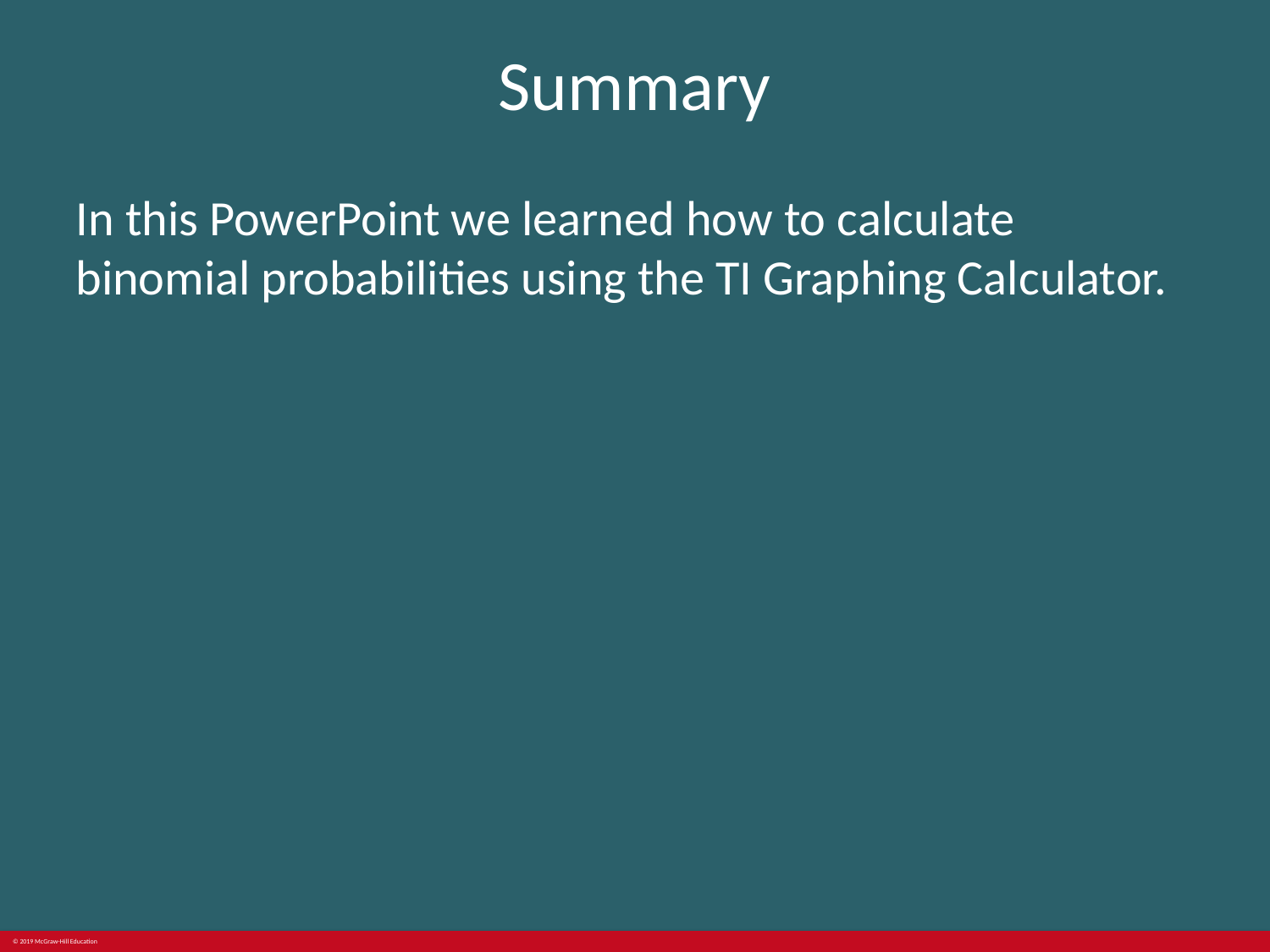

# Summary
In this PowerPoint we learned how to calculate binomial probabilities using the TI Graphing Calculator.